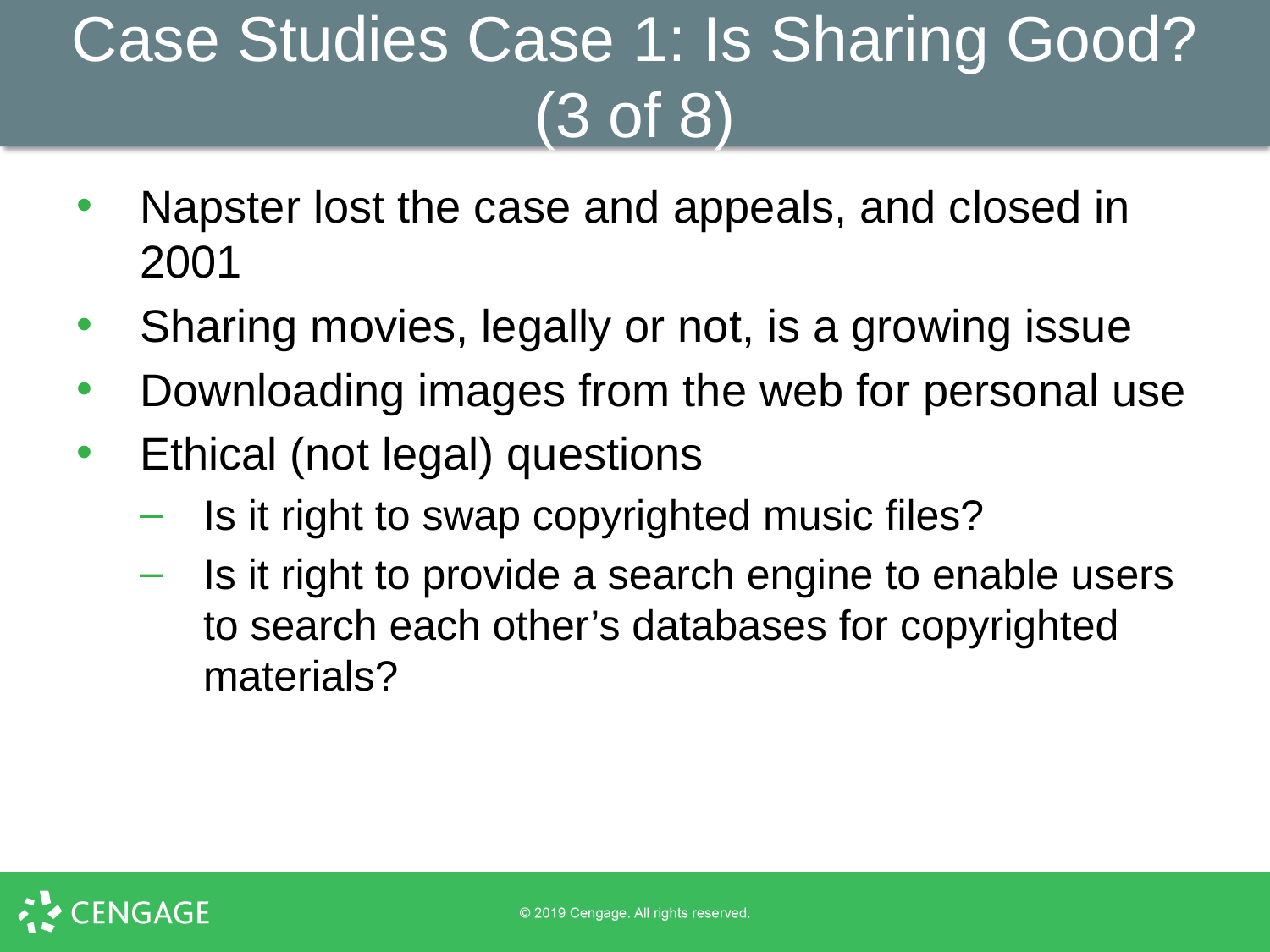

# Case Studies Case 1: Is Sharing Good? (3 of 8)
Napster lost the case and appeals, and closed in 2001
Sharing movies, legally or not, is a growing issue
Downloading images from the web for personal use
Ethical (not legal) questions
Is it right to swap copyrighted music files?
Is it right to provide a search engine to enable users to search each other’s databases for copyrighted materials?